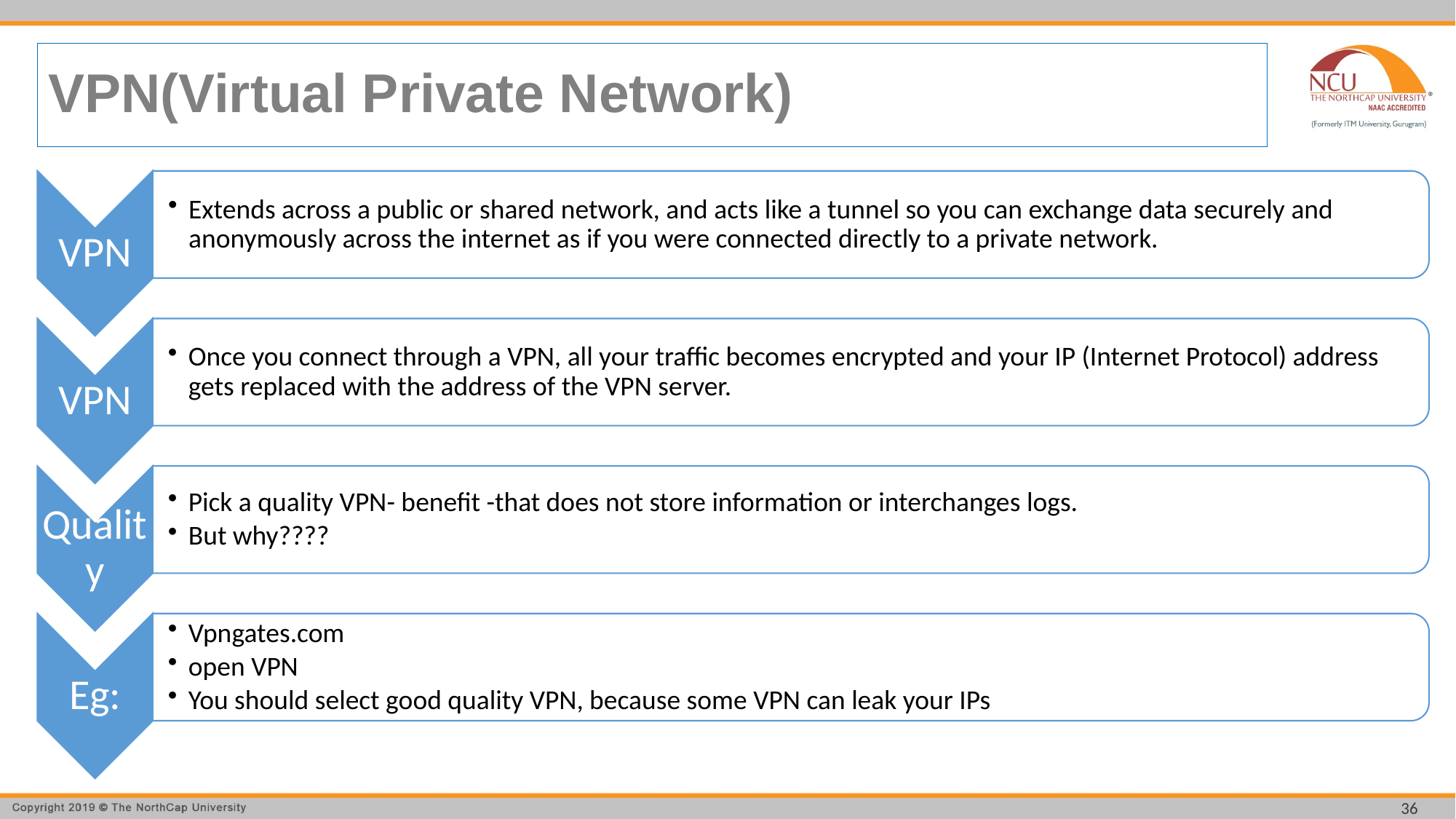

# VPN(Virtual Private Network)
VPN
Extends across a public or shared network, and acts like a tunnel so you can exchange data securely and anonymously across the internet as if you were connected directly to a private network.
VPN
Once you connect through a VPN, all your traffic becomes encrypted and your IP (Internet Protocol) address gets replaced with the address of the VPN server.
Quality
Pick a quality VPN- benefit -that does not store information or interchanges logs.
But why????
Eg:
Vpngates.com
open VPN
You should select good quality VPN, because some VPN can leak your IPs
36